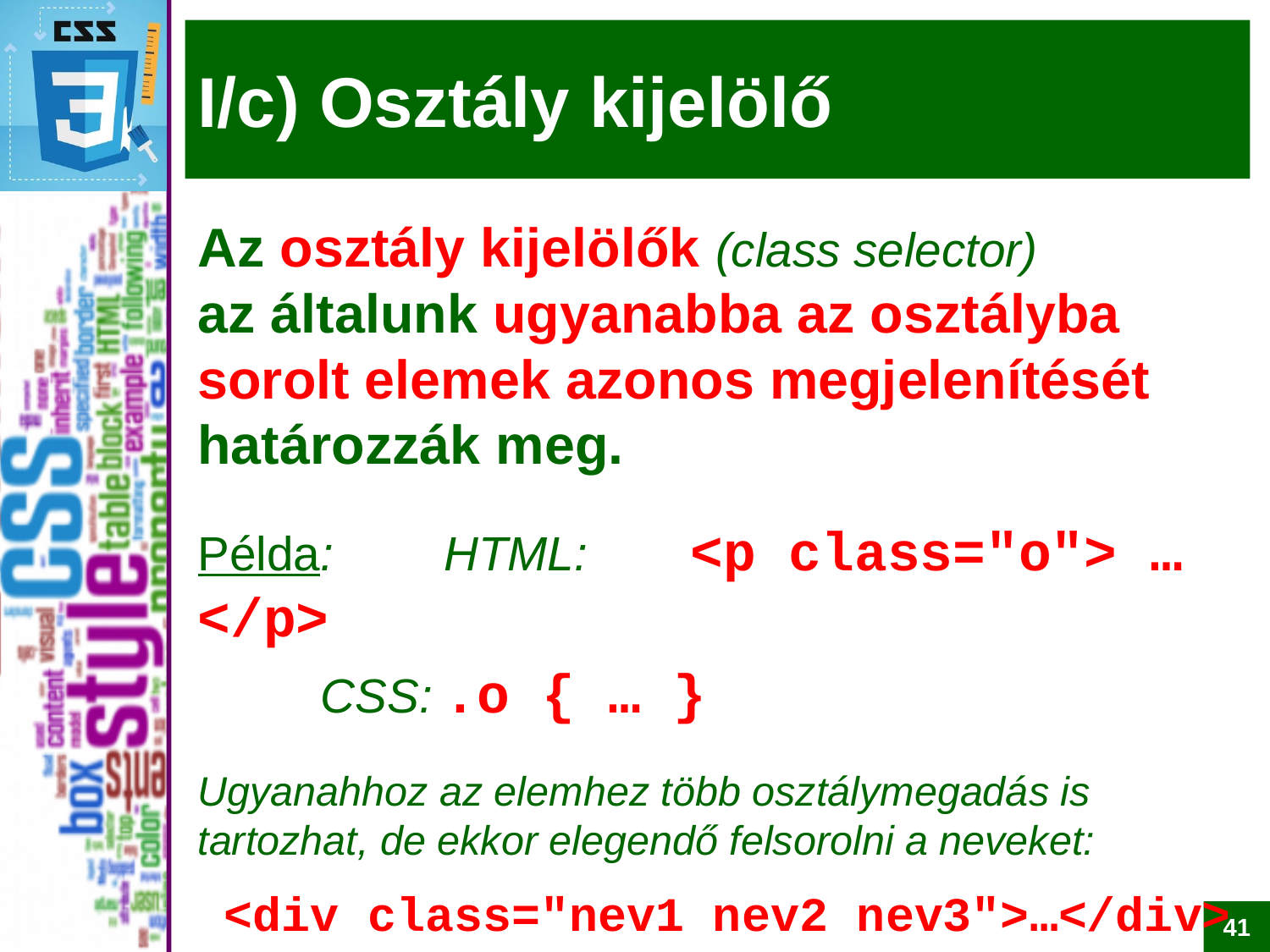

# I/c) Osztály kijelölő
Az osztály kijelölők (class selector)
az általunk ugyanabba az osztályba sorolt elemek azonos megjelenítését határozzák meg.
Példa:	HTML:	<p class="o"> … </p>
	CSS:	.o { … }
Ugyanahhoz az elemhez több osztálymegadás is tartozhat, de ekkor elegendő felsorolni a neveket:
<div class="nev1 nev2 nev3">…</div>
41